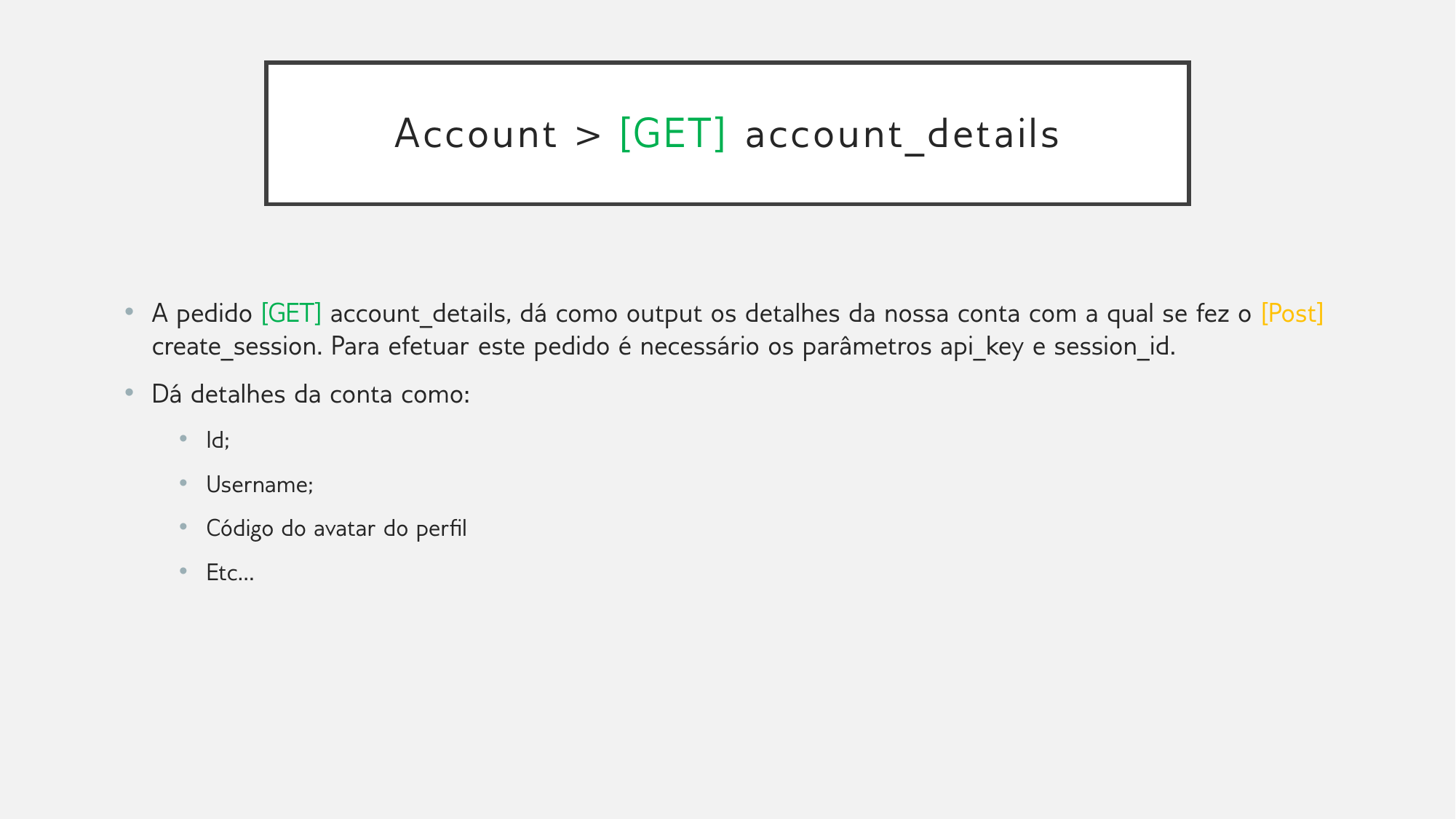

# Account > [GET] account_details
A pedido [GET] account_details, dá como output os detalhes da nossa conta com a qual se fez o [Post] create_session. Para efetuar este pedido é necessário os parâmetros api_key e session_id.
Dá detalhes da conta como:
Id;
Username;
Código do avatar do perfil
Etc…